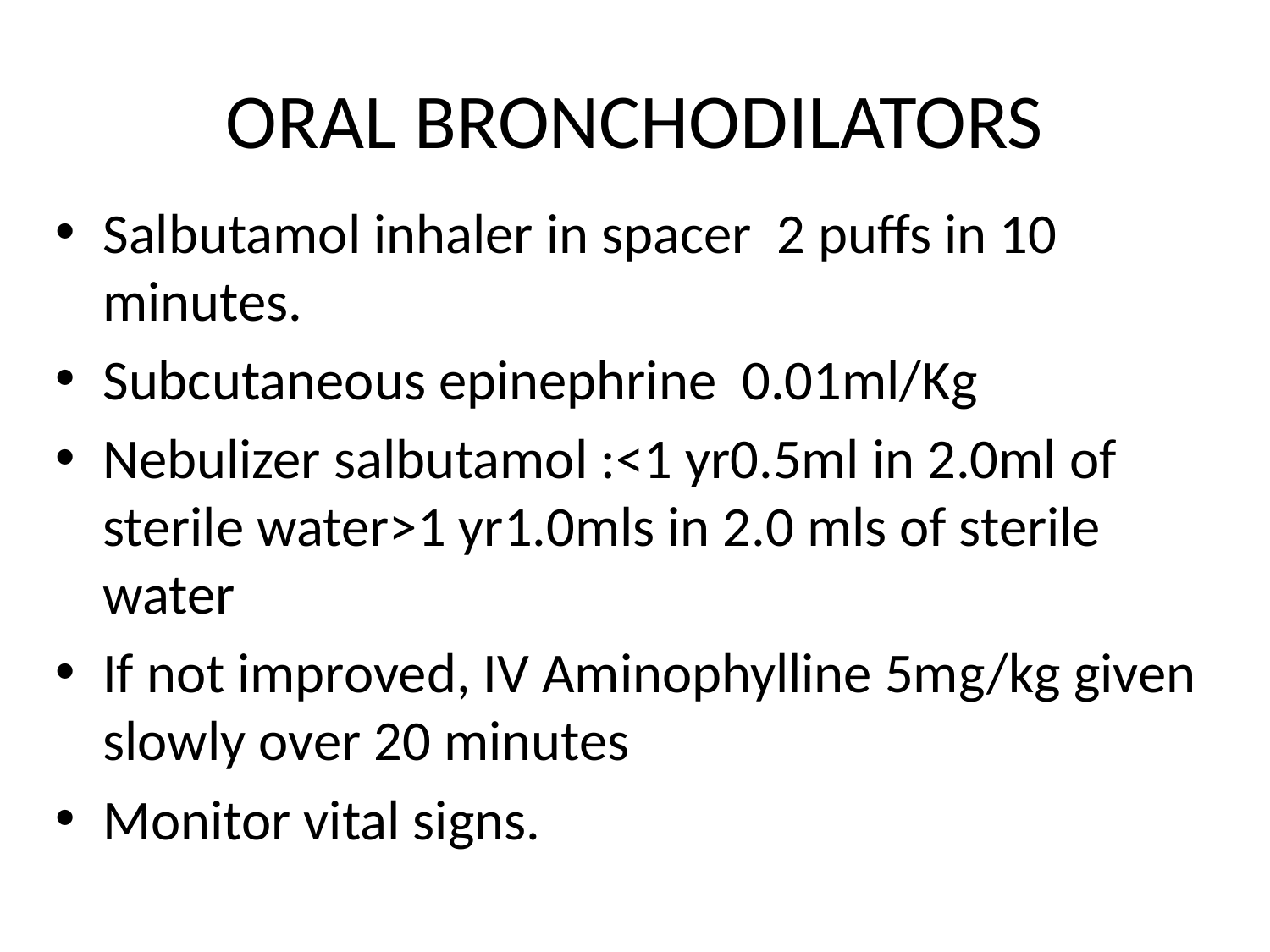

# ORAL BRONCHODILATORS
Salbutamol inhaler in spacer  2 puffs in 10 minutes.
Subcutaneous epinephrine  0.01ml/Kg
Nebulizer salbutamol :<1 yr0.5ml in 2.0ml of sterile water>1 yr1.0mls in 2.0 mls of sterile water
If not improved, IV Aminophylline 5mg/kg given slowly over 20 minutes
Monitor vital signs.